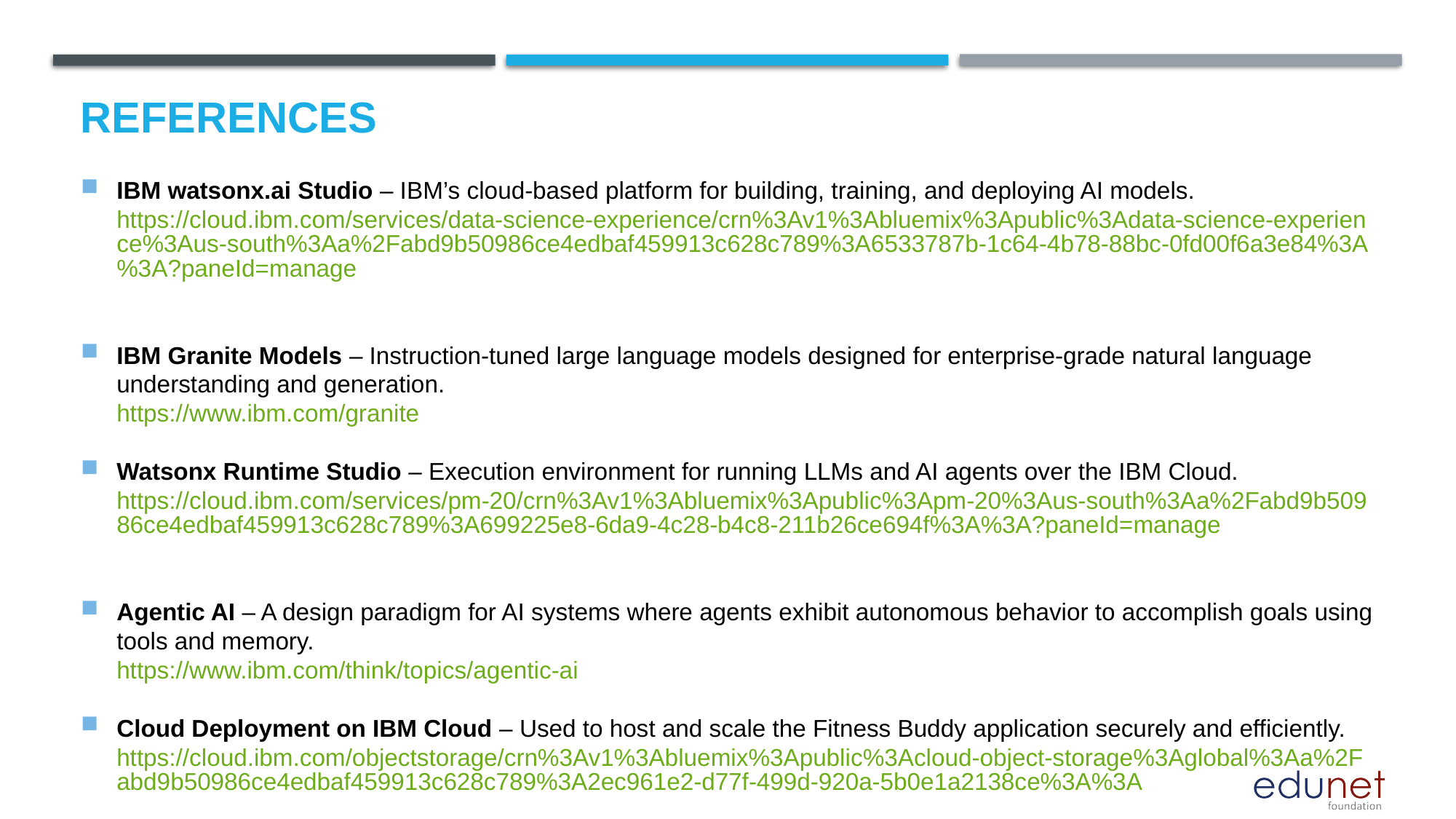

# References
IBM watsonx.ai Studio – IBM’s cloud-based platform for building, training, and deploying AI models.
https://cloud.ibm.com/services/data-science-experience/crn%3Av1%3Abluemix%3Apublic%3Adata-science-experience%3Aus-south%3Aa%2Fabd9b50986ce4edbaf459913c628c789%3A6533787b-1c64-4b78-88bc-0fd00f6a3e84%3A%3A?paneId=manage
IBM Granite Models – Instruction-tuned large language models designed for enterprise-grade natural language understanding and generation.
https://www.ibm.com/granite

Watsonx Runtime Studio – Execution environment for running LLMs and AI agents over the IBM Cloud.
https://cloud.ibm.com/services/pm-20/crn%3Av1%3Abluemix%3Apublic%3Apm-20%3Aus-south%3Aa%2Fabd9b50986ce4edbaf459913c628c789%3A699225e8-6da9-4c28-b4c8-211b26ce694f%3A%3A?paneId=manage
Agentic AI – A design paradigm for AI systems where agents exhibit autonomous behavior to accomplish goals using tools and memory.
https://www.ibm.com/think/topics/agentic-ai
Cloud Deployment on IBM Cloud – Used to host and scale the Fitness Buddy application securely and efficiently.
https://cloud.ibm.com/objectstorage/crn%3Av1%3Abluemix%3Apublic%3Acloud-object-storage%3Aglobal%3Aa%2Fabd9b50986ce4edbaf459913c628c789%3A2ec961e2-d77f-499d-920a-5b0e1a2138ce%3A%3A